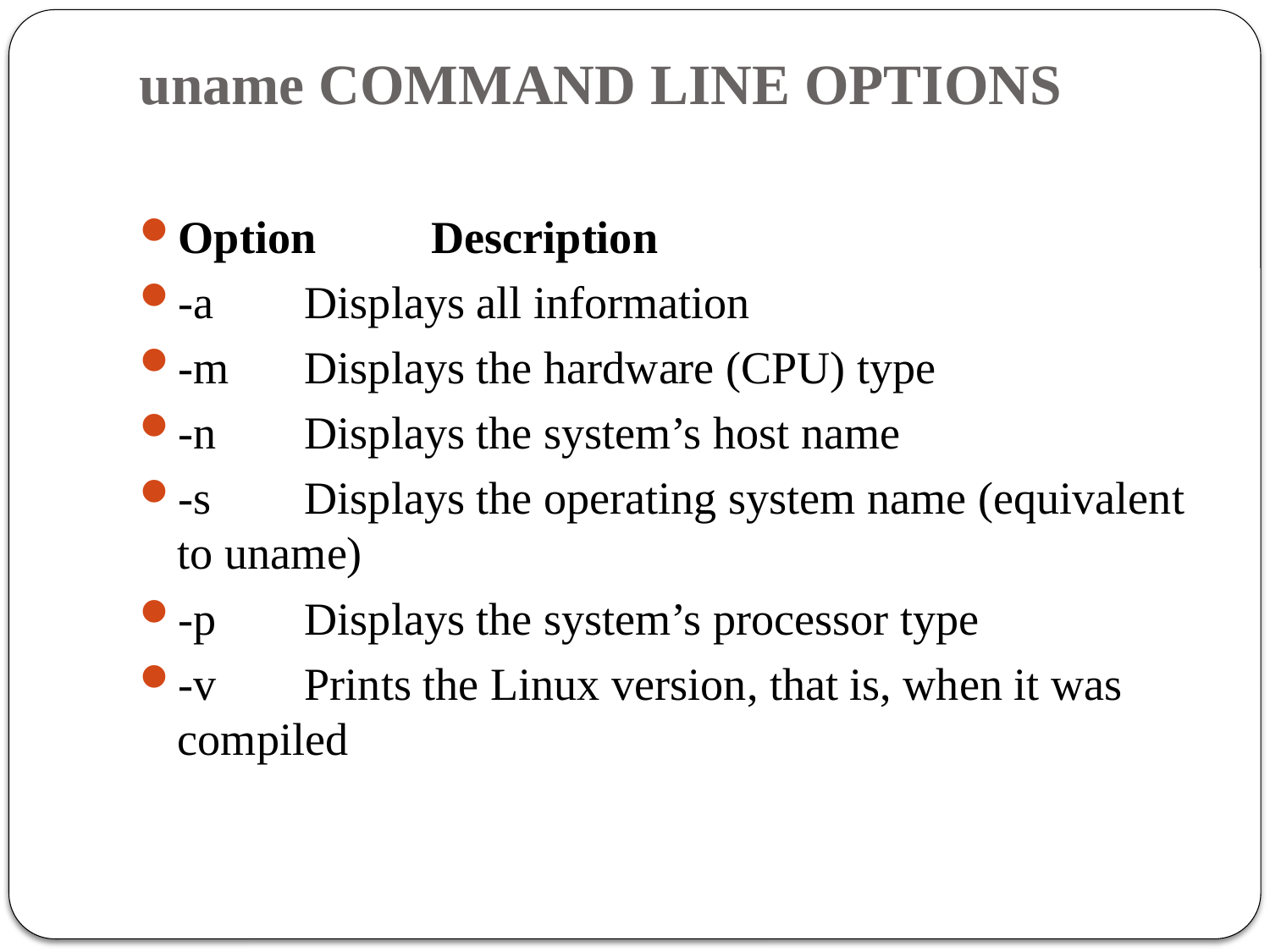

# uname COMMAND LINE OPTIONS
Option	Description
-a	Displays all information
-m	Displays the hardware (CPU) type
-n	Displays the system’s host name
-s	Displays the operating system name (equivalent to uname)
-p	Displays the system’s processor type
-v	Prints the Linux version, that is, when it was compiled